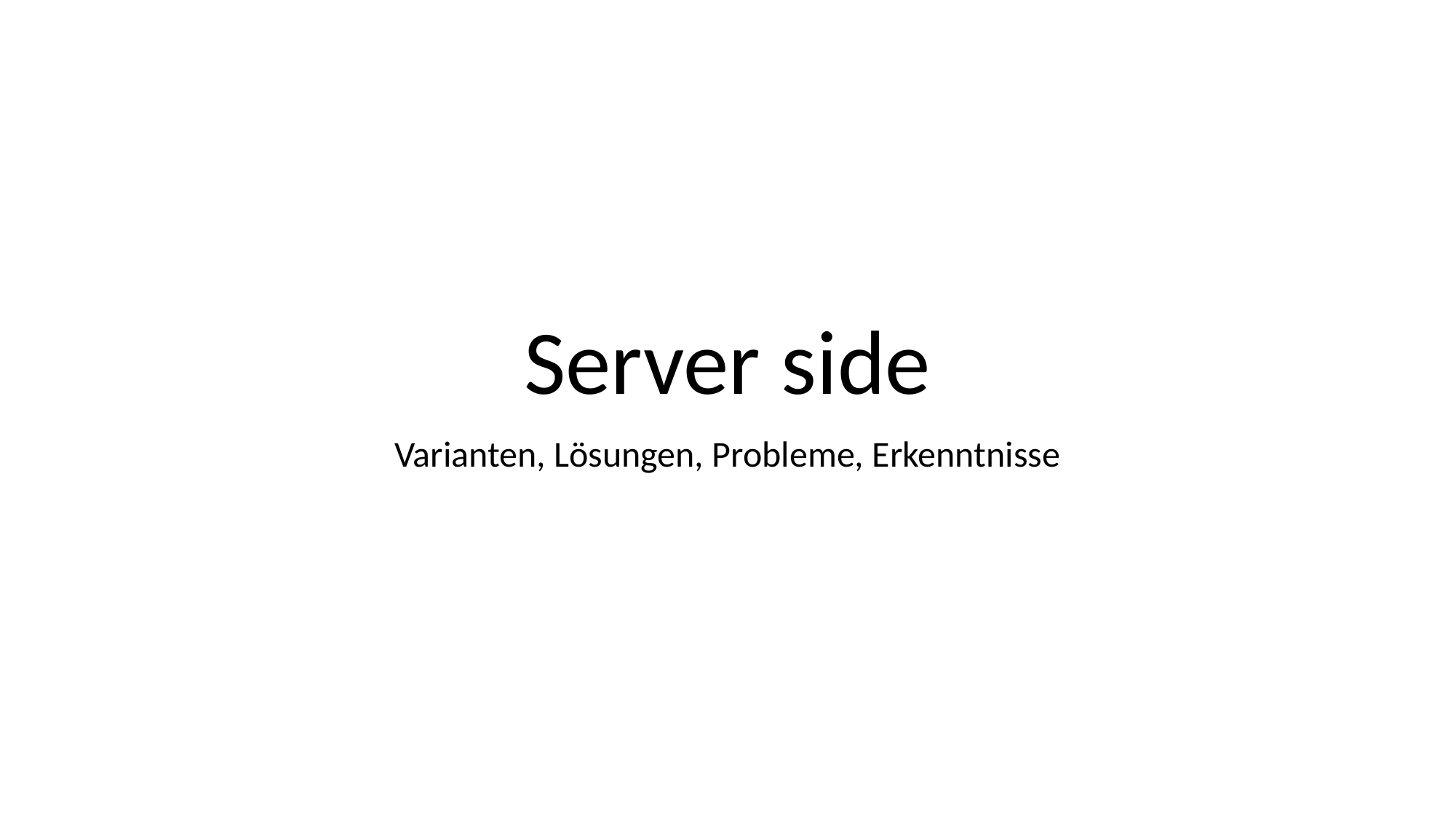

# Server side
Varianten, Lösungen, Probleme, Erkenntnisse